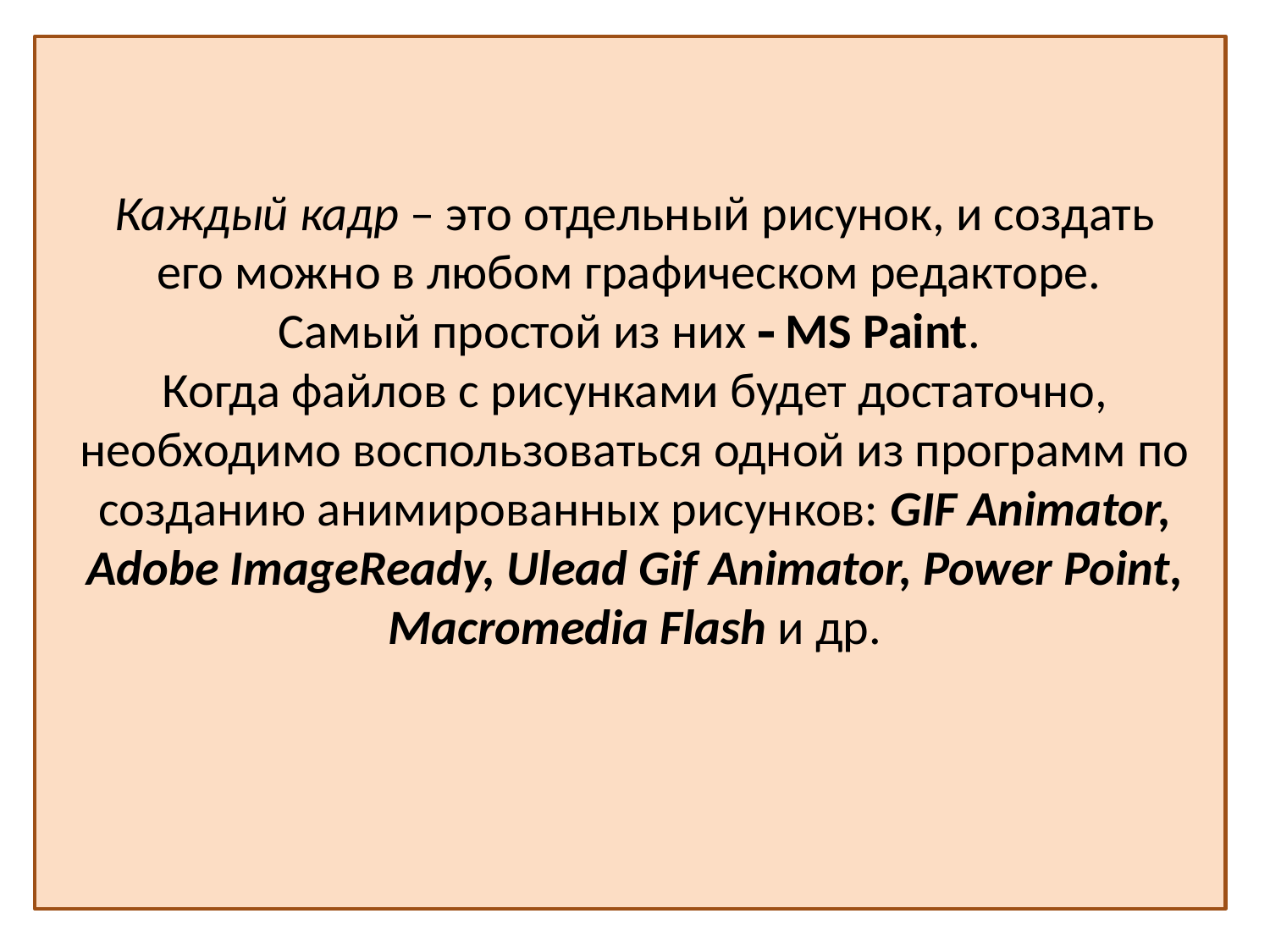

# Каждый кадр – это отдельный рисунок, и создать его можно в любом графическом редакторе. Самый простой из них − MS Paint. Когда файлов с рисунками будет достаточно, необходимо воспользоваться одной из программ по созданию анимированных рисунков: GIF Animator, Adobe ImageReady, Ulead Gif Animator, Power Point, Macromedia Flash и др.